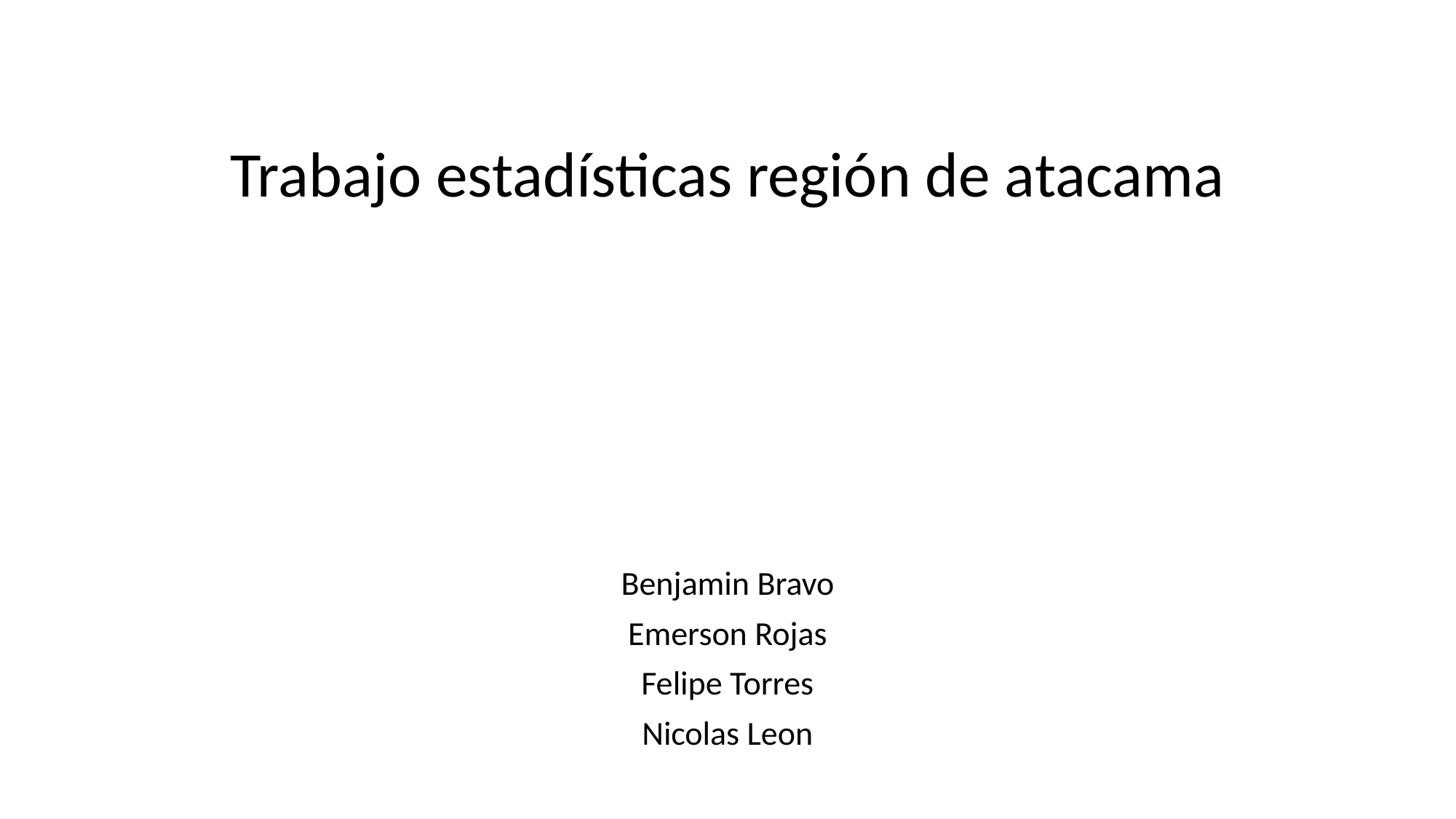

# Trabajo estadísticas región de atacama
Benjamin Bravo
Emerson Rojas
Felipe Torres
Nicolas Leon